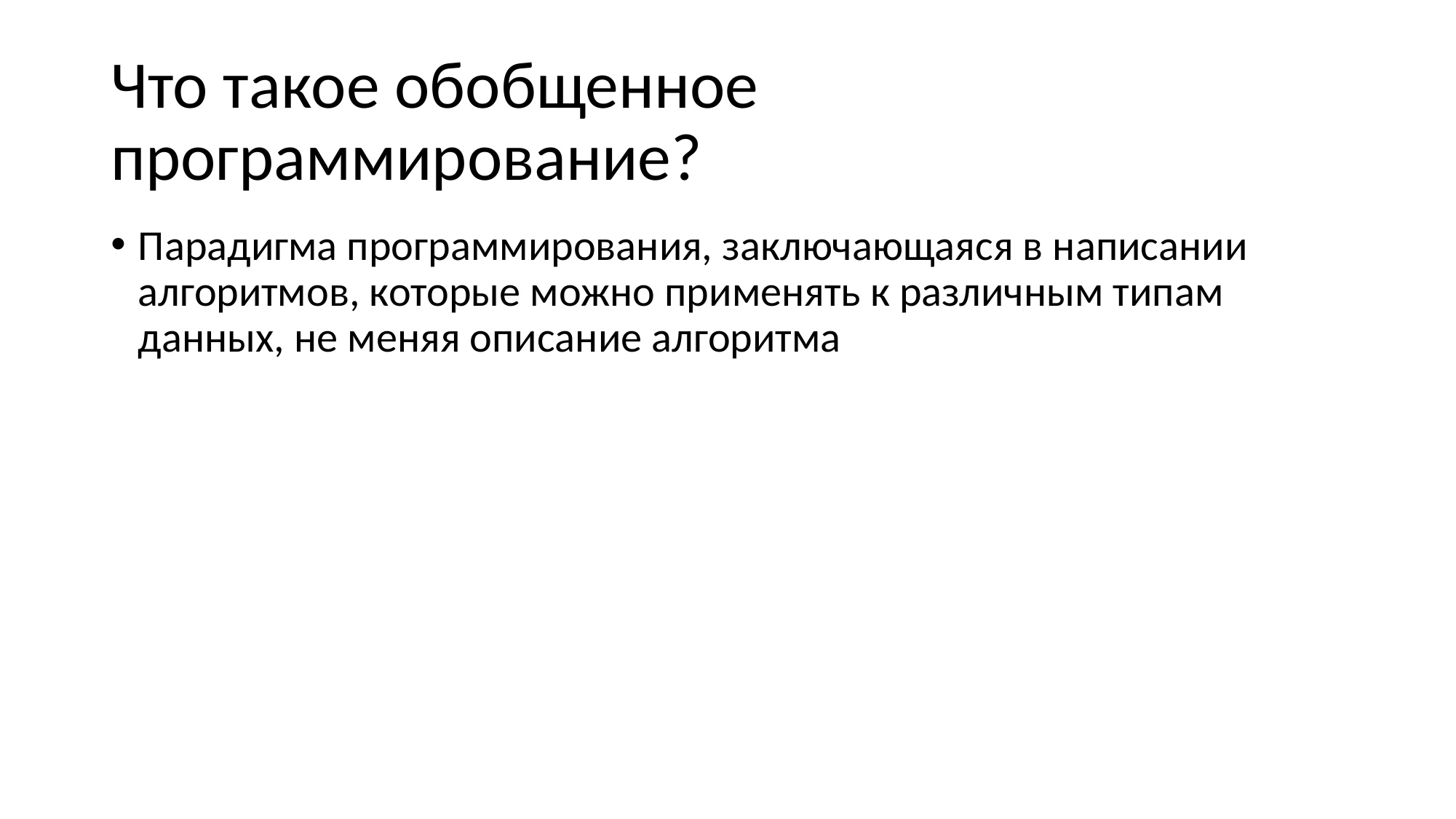

# Что такое обобщенное программирование?
Парадигма программирования, заключающаяся в написании алгоритмов, которые можно применять к различным типам данных, не меняя описание алгоритма